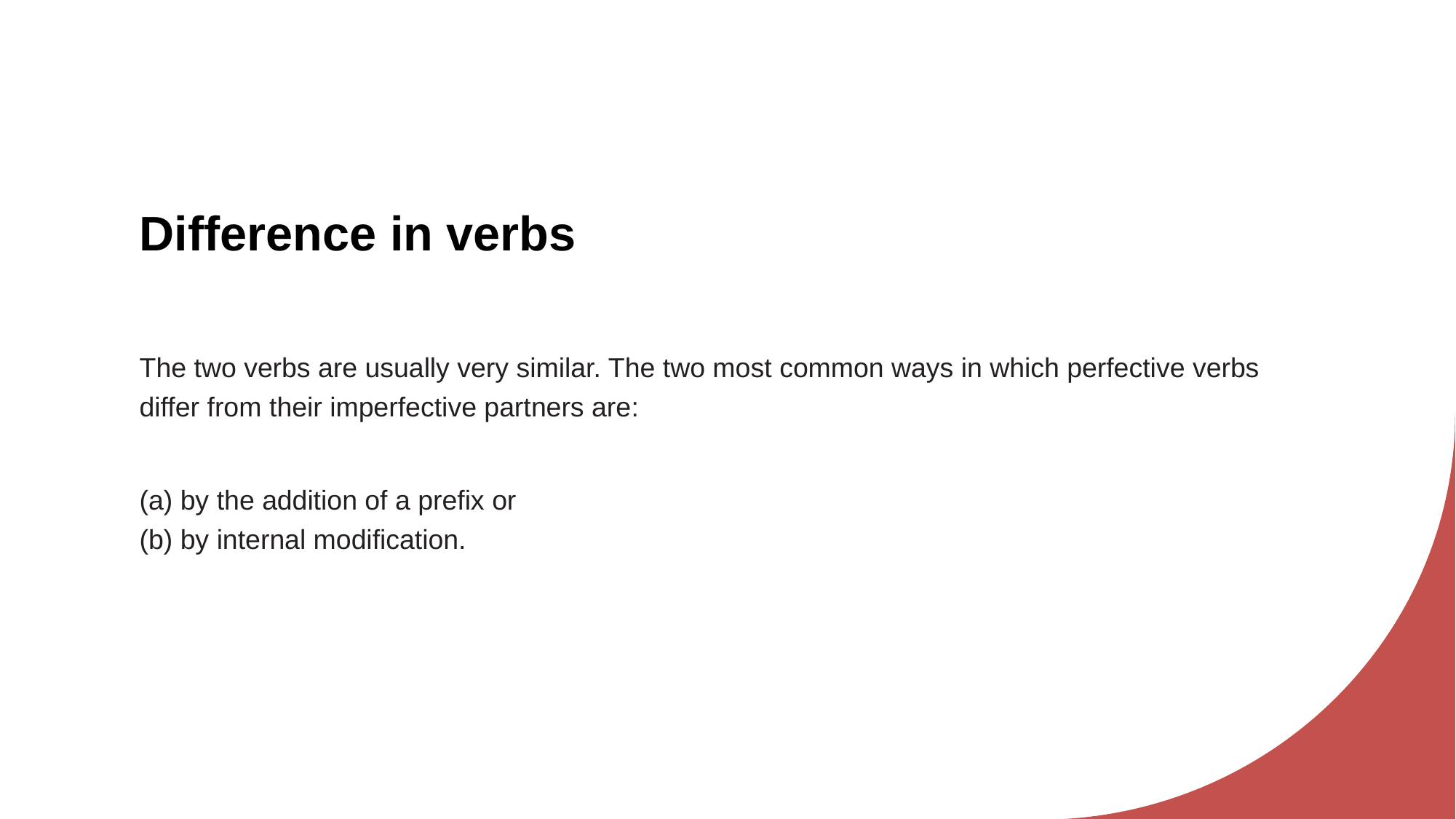

# Difference in verbs

The two verbs are usually very similar. The two most common ways in which perfective verbs differ from their imperfective partners are:
(a) by the addition of a prefix or
(b) by internal modification.